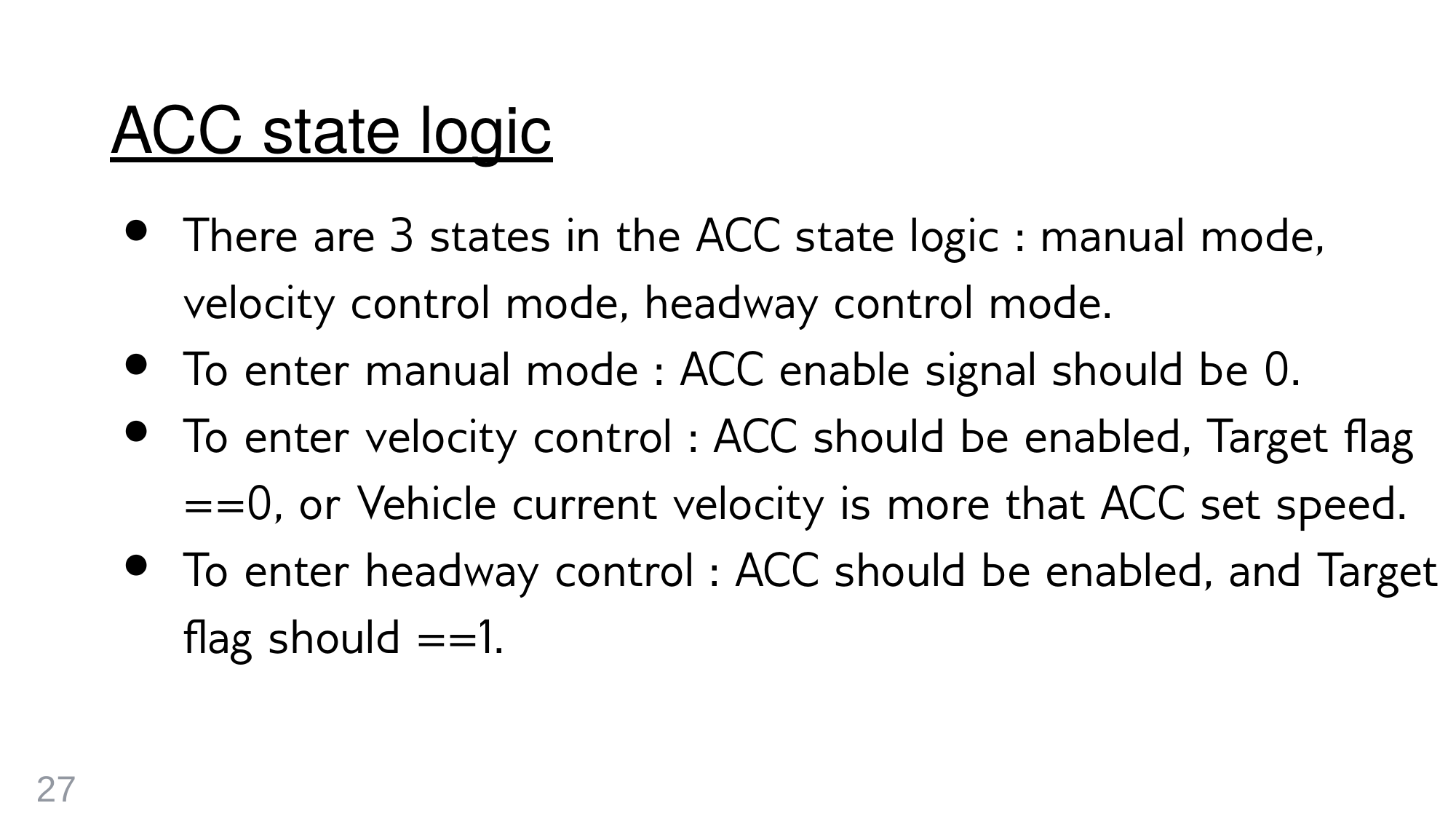

# ACC state logic
There are 3 states in the ACC state logic : manual mode, velocity control mode, headway control mode.
To enter manual mode : ACC enable signal should be 0.
To enter velocity control : ACC should be enabled, Target flag ==0, or Vehicle current velocity is more that ACC set speed.
To enter headway control : ACC should be enabled, and Target flag should ==1.

27